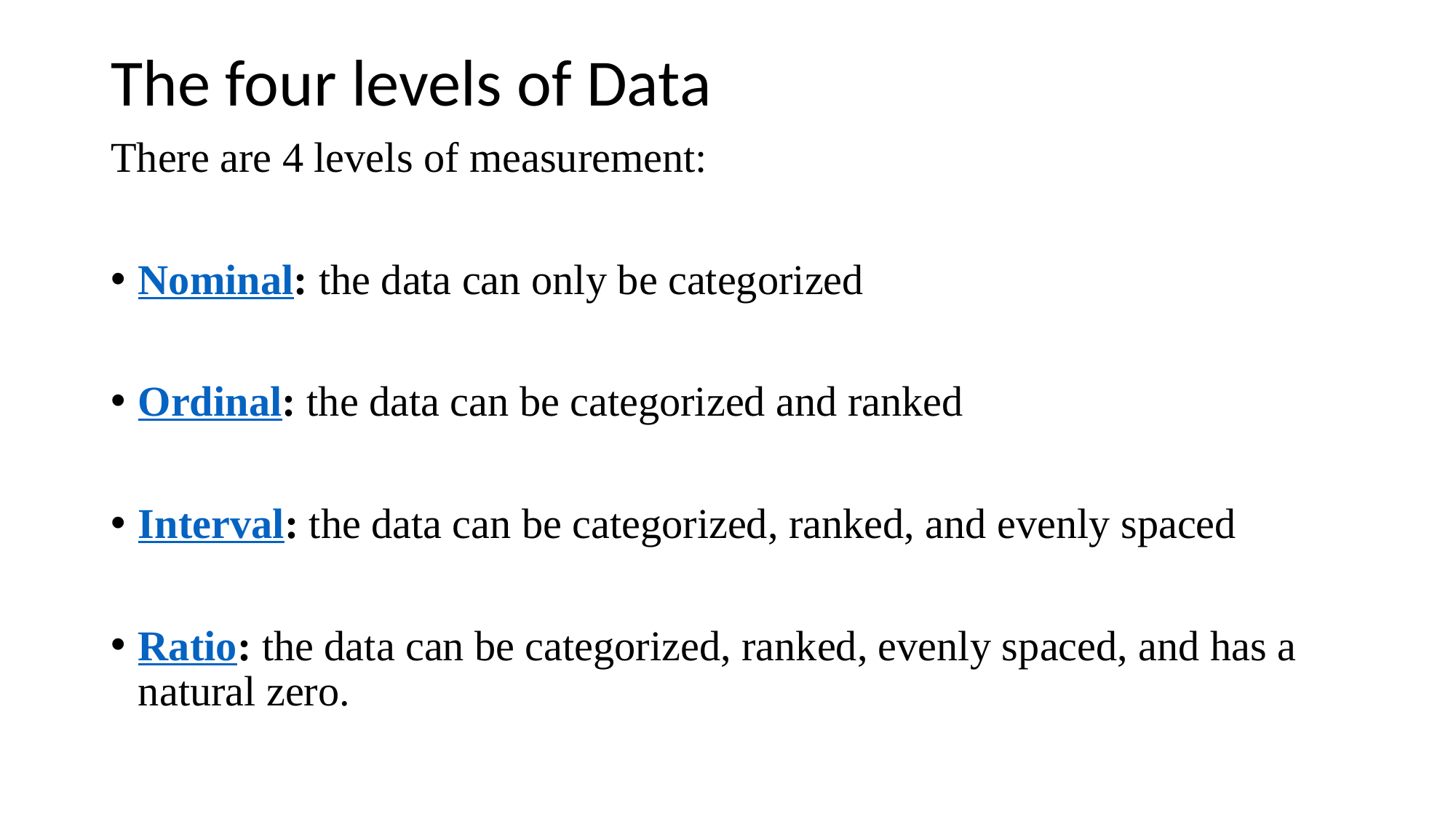

# The four levels of Data
There are 4 levels of measurement:

Nominal: the data can only be categorized

Ordinal: the data can be categorized and ranked

Interval: the data can be categorized, ranked, and evenly spaced

Ratio: the data can be categorized, ranked, evenly spaced, and has a natural zero.